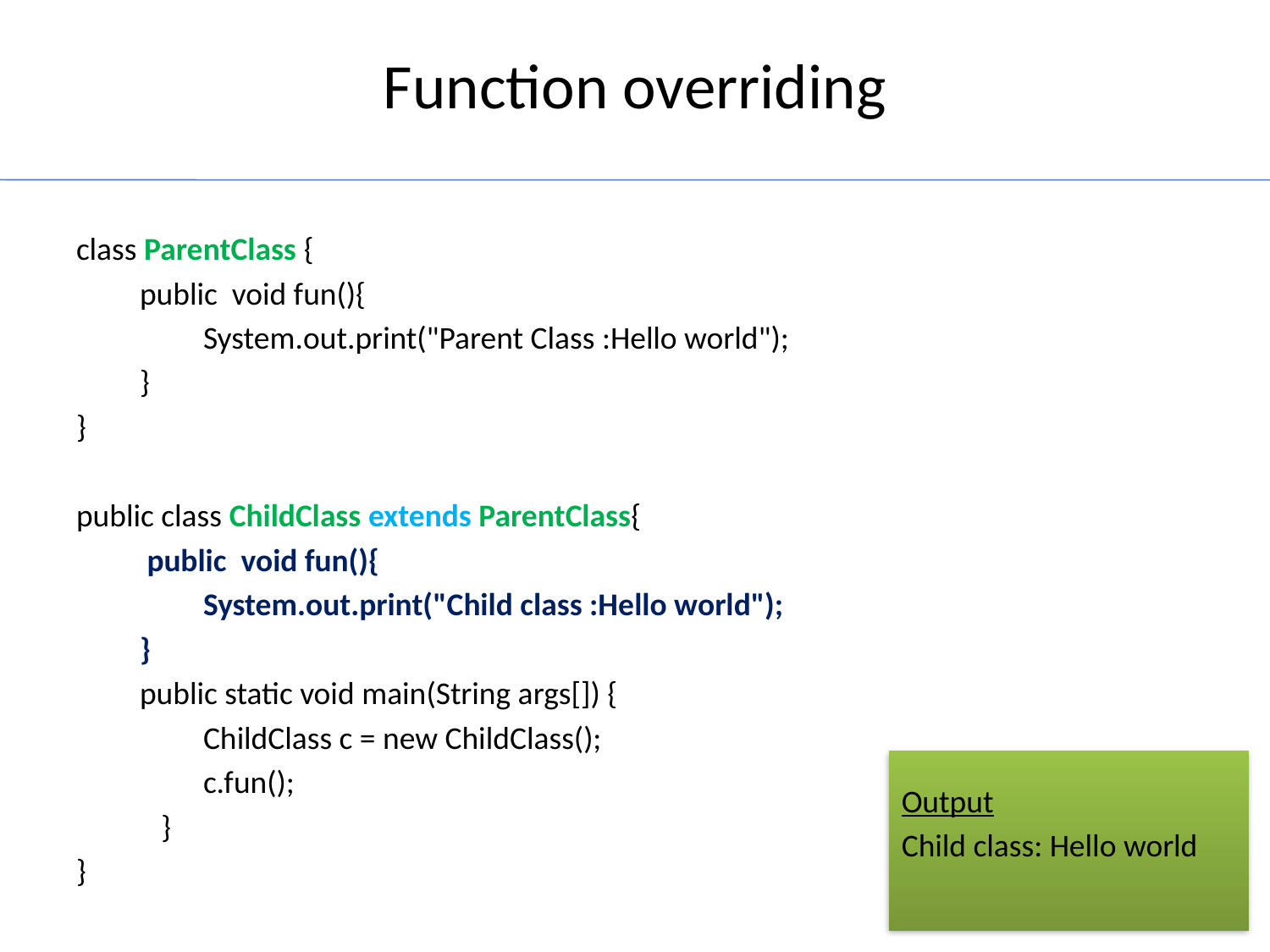

# Function overriding
class ParentClass {
public  void fun(){
System.out.print("Parent Class :Hello world");
}
}

public class ChildClass extends ParentClass{
 public  void fun(){
System.out.print("Child class :Hello world");
}
public static void main(String args[]) {
ChildClass c = new ChildClass();
c.fun();
   }
}
Output
Child class: Hello world